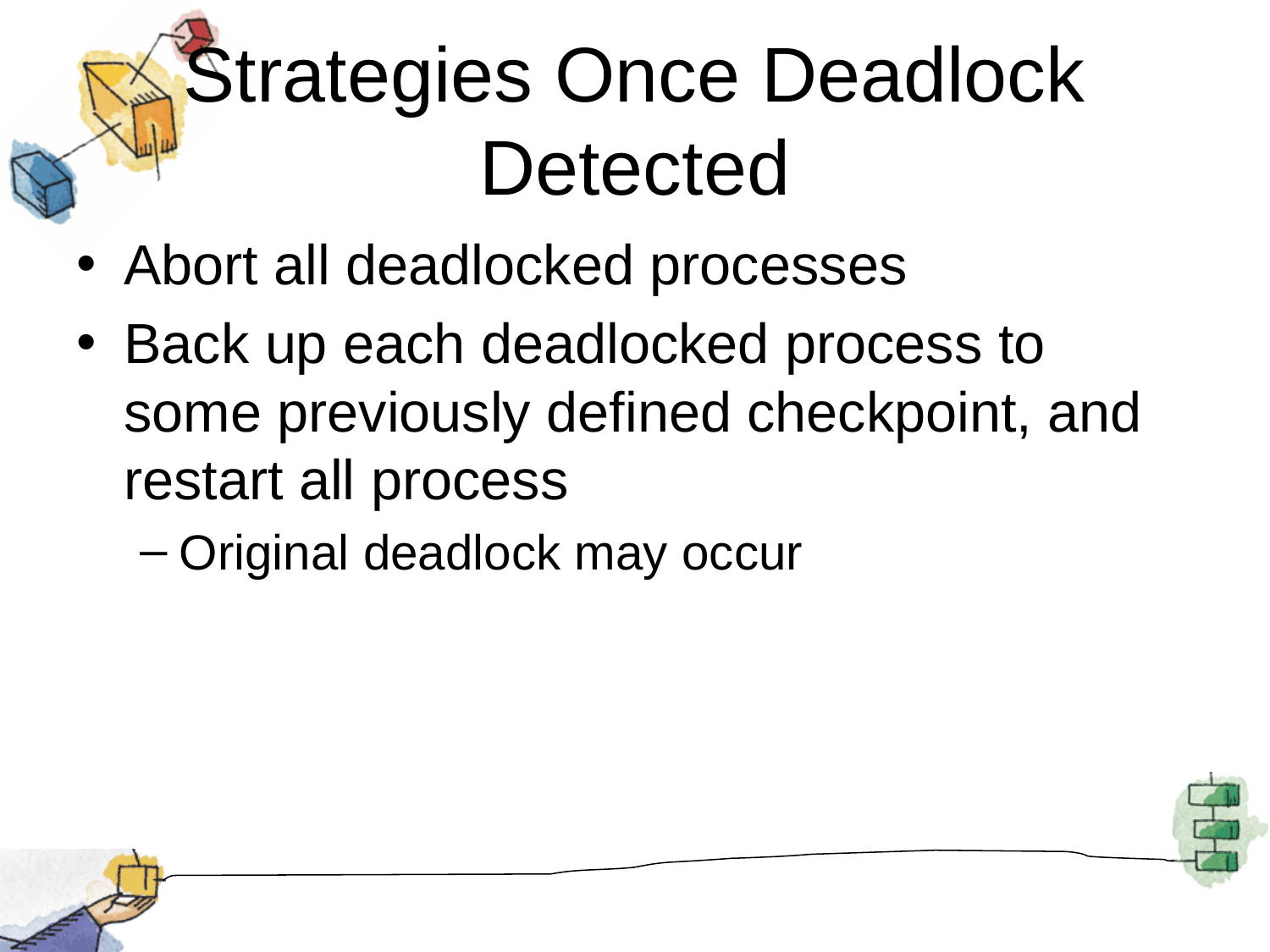

# Strategies Once Deadlock Detected
Abort all deadlocked processes
Back up each deadlocked process to some previously defined checkpoint, and restart all process
Original deadlock may occur